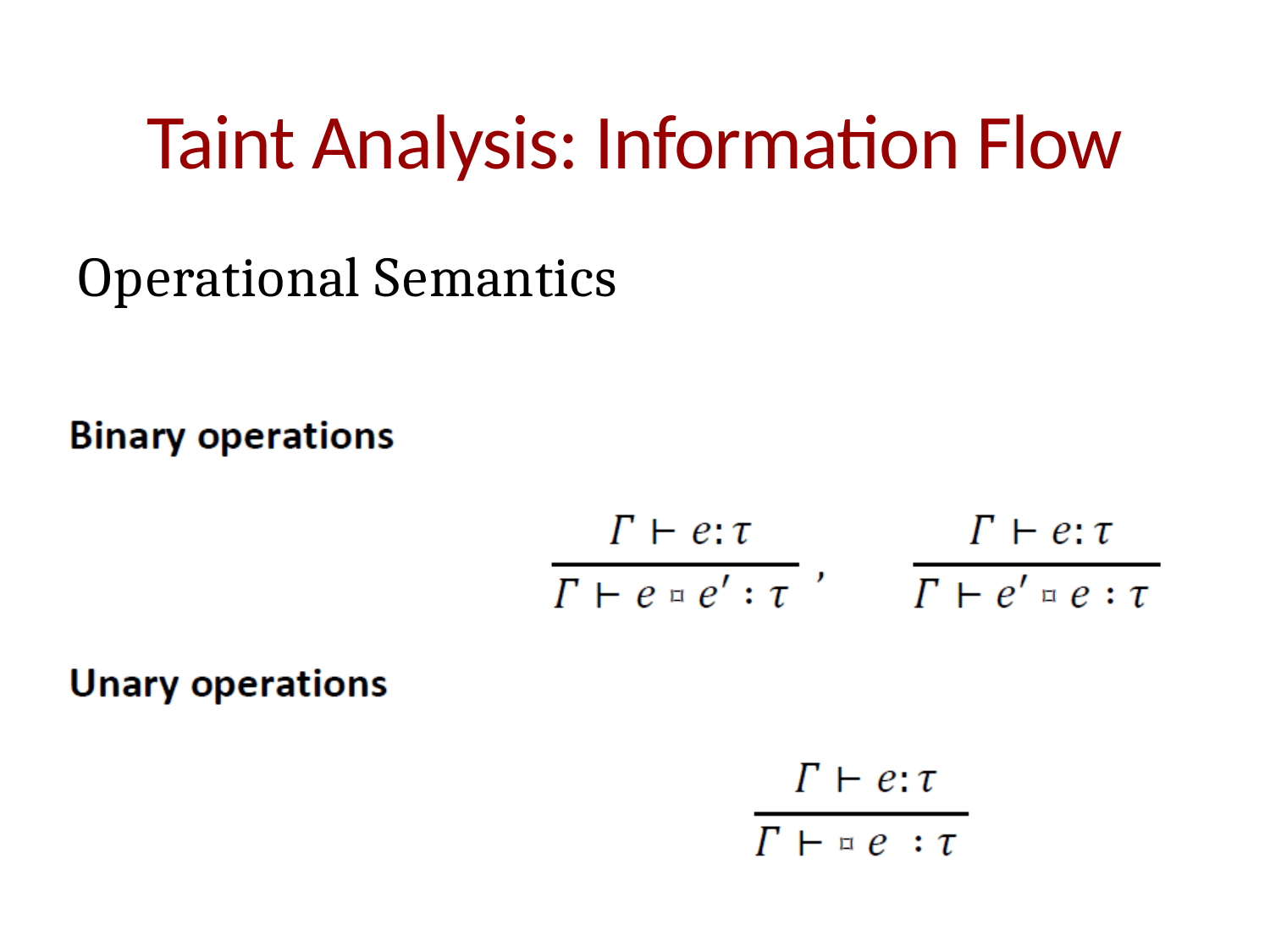

# Taint Analysis: Information Flow
Operational Semantics